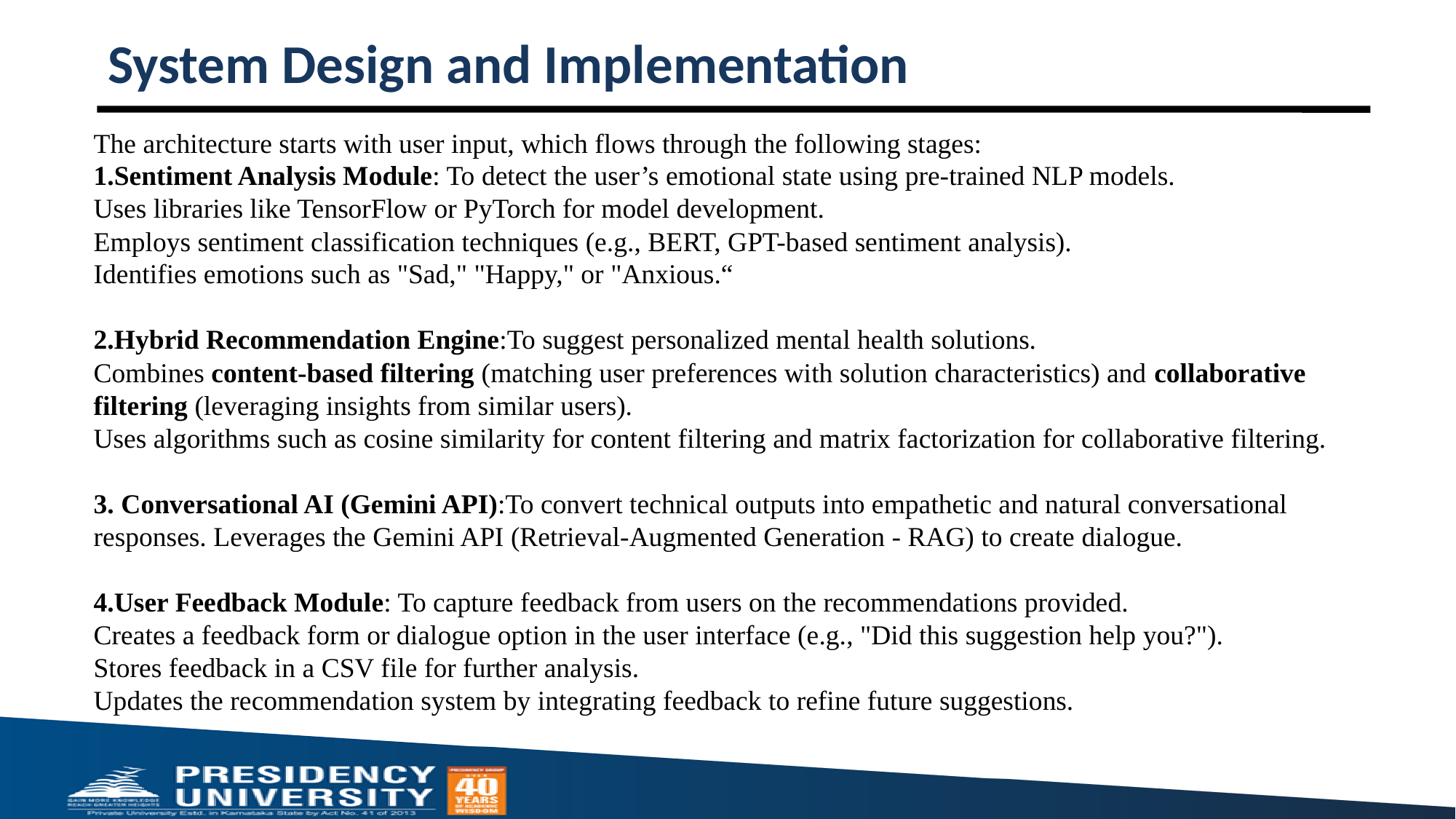

# System Design and Implementation
The architecture starts with user input, which flows through the following stages:
1.Sentiment Analysis Module: To detect the user’s emotional state using pre-trained NLP models.
Uses libraries like TensorFlow or PyTorch for model development.
Employs sentiment classification techniques (e.g., BERT, GPT-based sentiment analysis).
Identifies emotions such as "Sad," "Happy," or "Anxious.“

2.Hybrid Recommendation Engine:To suggest personalized mental health solutions.
Combines content-based filtering (matching user preferences with solution characteristics) and collaborative
filtering (leveraging insights from similar users).
Uses algorithms such as cosine similarity for content filtering and matrix factorization for collaborative filtering.

3. Conversational AI (Gemini API):To convert technical outputs into empathetic and natural conversational
responses. Leverages the Gemini API (Retrieval-Augmented Generation - RAG) to create dialogue.

4.User Feedback Module: To capture feedback from users on the recommendations provided.
Creates a feedback form or dialogue option in the user interface (e.g., "Did this suggestion help you?").
Stores feedback in a CSV file for further analysis.
Updates the recommendation system by integrating feedback to refine future suggestions.